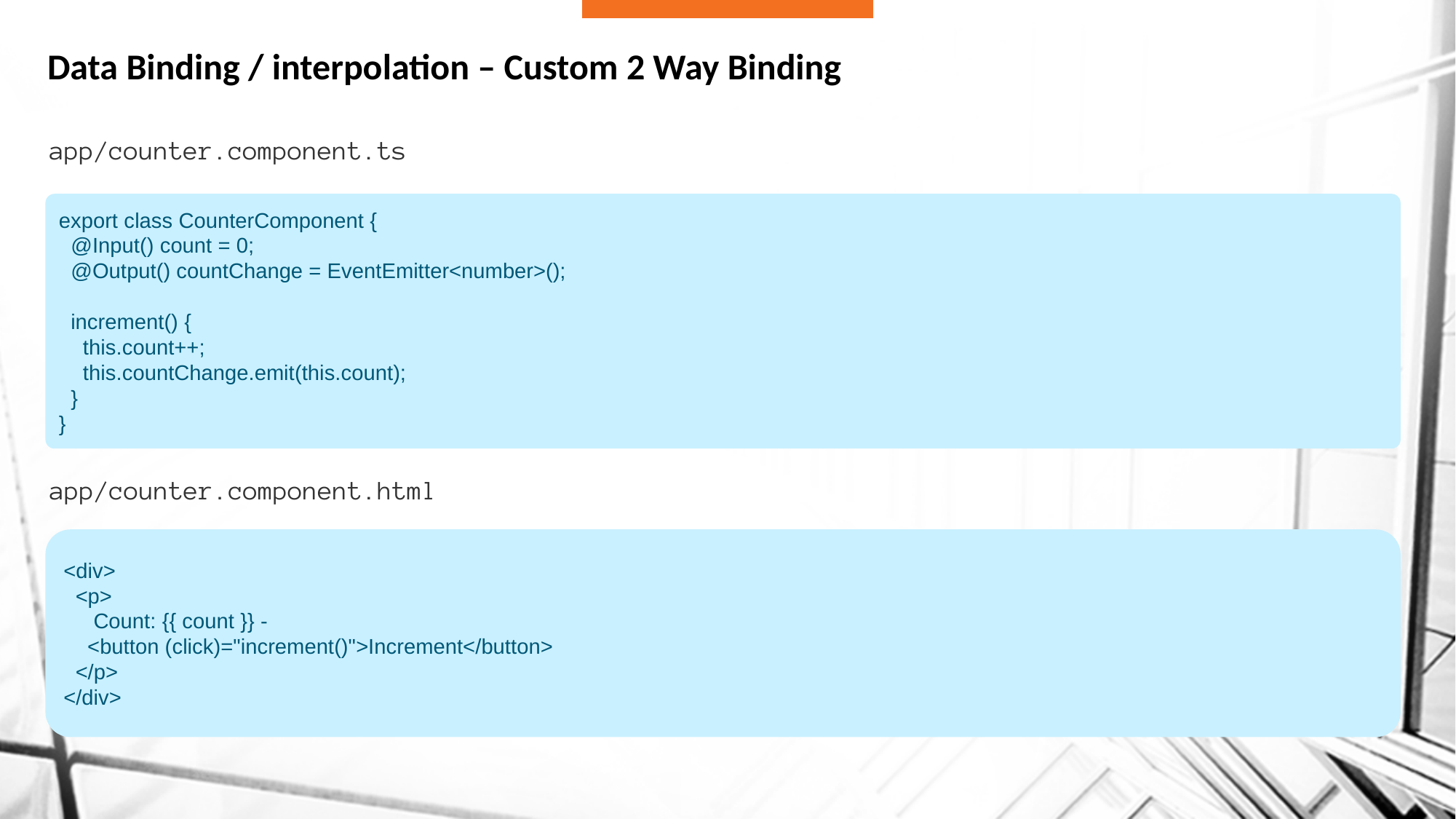

# Data Binding / interpolation – Custom 2 Way Binding
app/counter.component.ts
export class CounterComponent {
  @Input() count = 0;
  @Output() countChange = EventEmitter<number>();

  increment() {
    this.count++;
    this.countChange.emit(this.count);
  }
}
app/counter.component.html
<div>
  <p>
     Count: {{ count }} -
    <button (click)="increment()">Increment</button>
  </p>
</div>